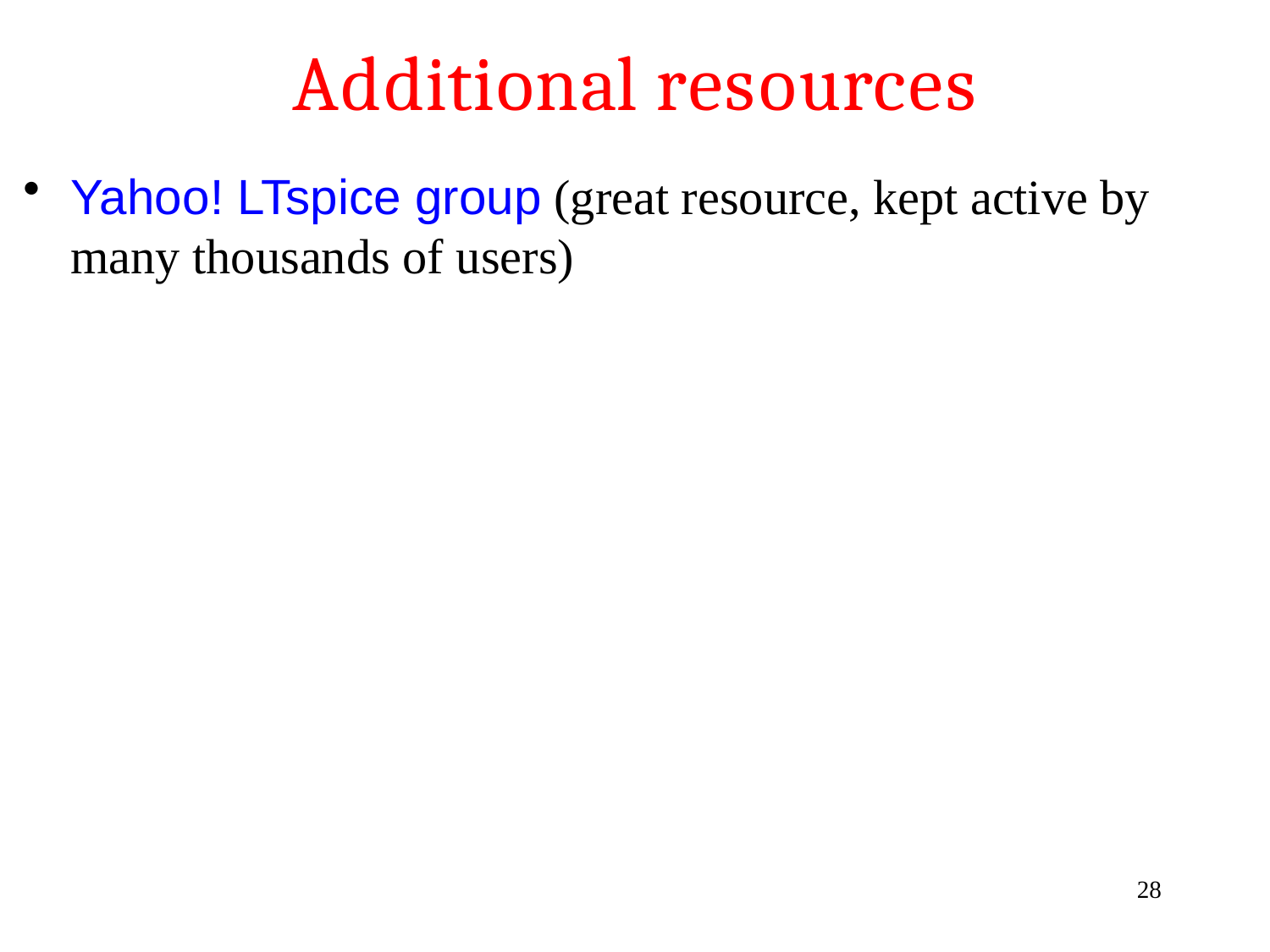

# Additional resources
Yahoo! LTspice group (great resource, kept active by many thousands of users)
28